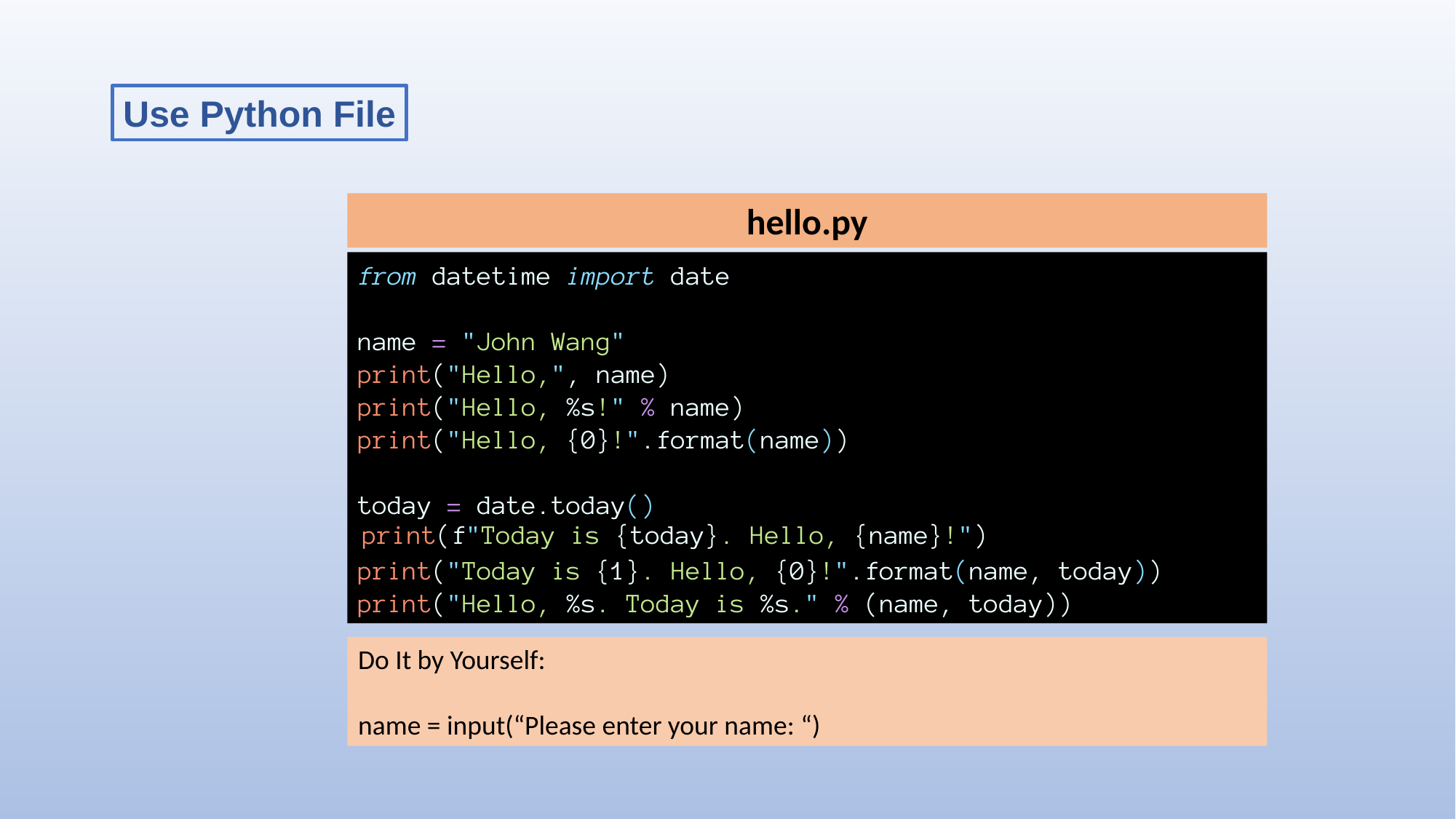

Use Python File
hello.py
from datetime import date
name = "John Wang"
print("Hello,", name)
print("Hello, %s!" % name)
print("Hello, {0}!".format(name))
today = date.today()

print("Today is {1}. Hello, {0}!".format(name, today))
print("Hello, %s. Today is %s." % (name, today))
print(f"Today is {today}. Hello, {name}!")
Do It by Yourself:

name = input(“Please enter your name: “)